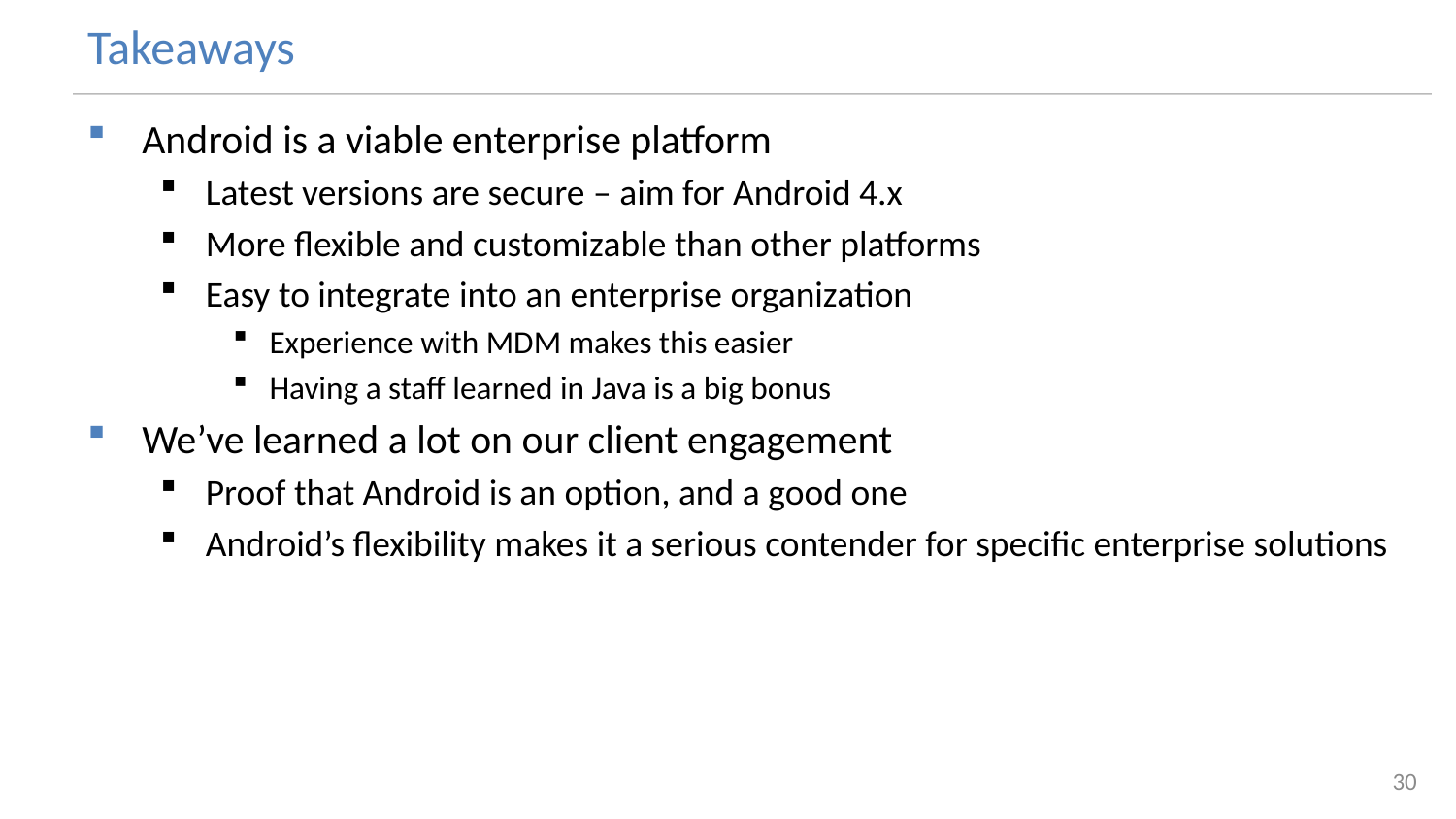

# Takeaways
Android is a viable enterprise platform
Latest versions are secure – aim for Android 4.x
More flexible and customizable than other platforms
Easy to integrate into an enterprise organization
Experience with MDM makes this easier
Having a staff learned in Java is a big bonus
We’ve learned a lot on our client engagement
Proof that Android is an option, and a good one
Android’s flexibility makes it a serious contender for specific enterprise solutions
30